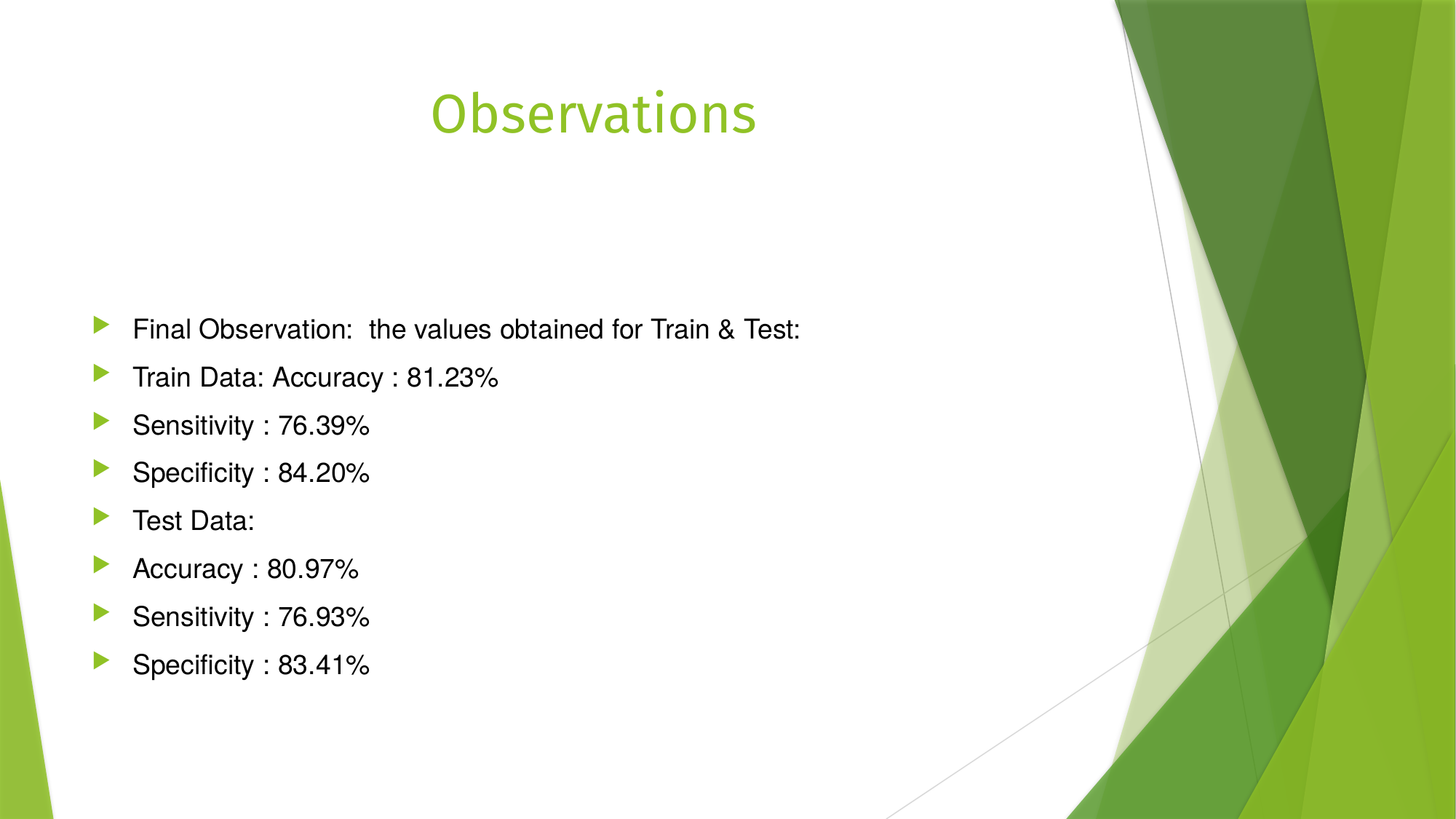

# Observations

Final Observation:  the values obtained for Train & Test:
Train Data: Accuracy : 81.23%
Sensitivity : 76.39%
Specificity : 84.20%
Test Data:
Accuracy : 80.97%
Sensitivity : 76.93%
Specificity : 83.41%